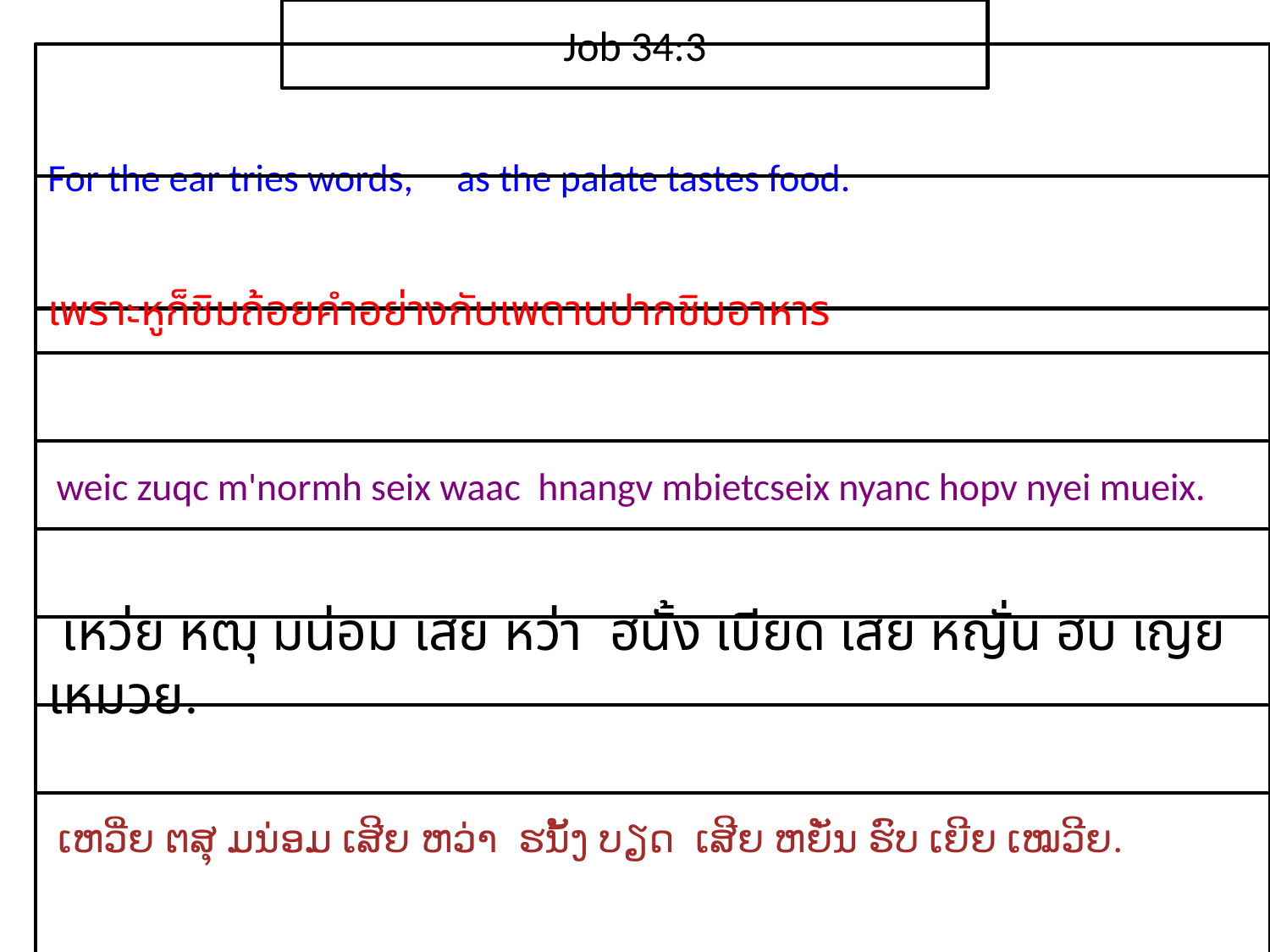

Job 34:3
For the ear tries words,     as the palate tastes food.
เพราะ​หู​ก็​ชิม​ถ้อยคำอย่าง​กับ​เพดาน​ปาก​ชิม​อาหาร
 weic zuqc m'normh seix waac  hnangv mbietcseix nyanc hopv nyei mueix.
 เหว่ย หฒุ มน่อม เสย หว่า  ฮนั้ง เบียด เสย หญั่น ฮบ เญย เหมวย.
 ເຫວີ່ຍ ຕສຸ ມນ່ອມ ເສີຍ ຫວ່າ  ຮນັ້ງ ບຽດ  ເສີຍ ຫຍັ່ນ ຮົບ ເຍີຍ ເໝວີຍ.